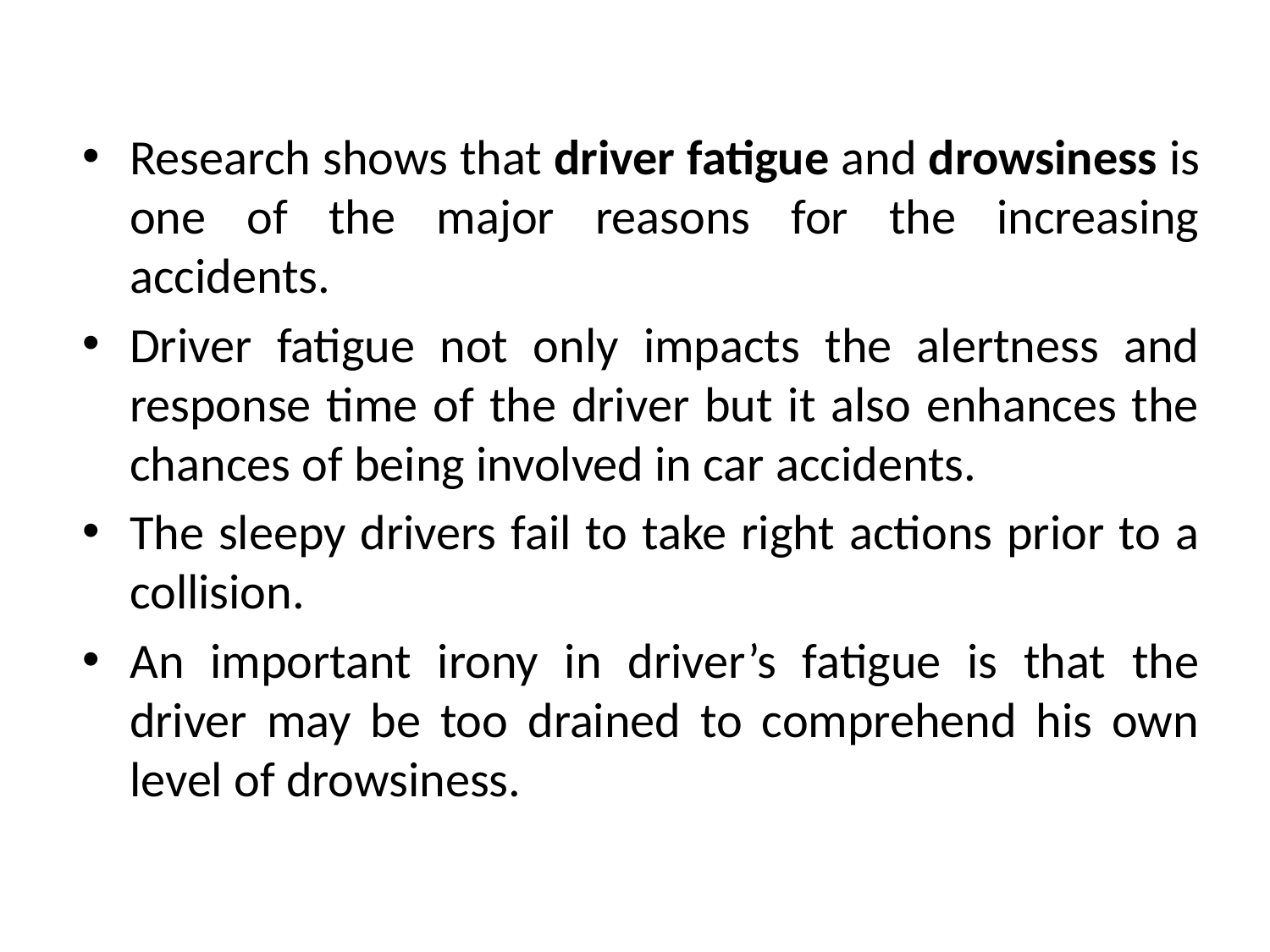

Research shows that driver fatigue and drowsiness is one of the major reasons for the increasing accidents.
Driver fatigue not only impacts the alertness and response time of the driver but it also enhances the chances of being involved in car accidents.
The sleepy drivers fail to take right actions prior to a collision.
An important irony in driver’s fatigue is that the driver may be too drained to comprehend his own level of drowsiness.